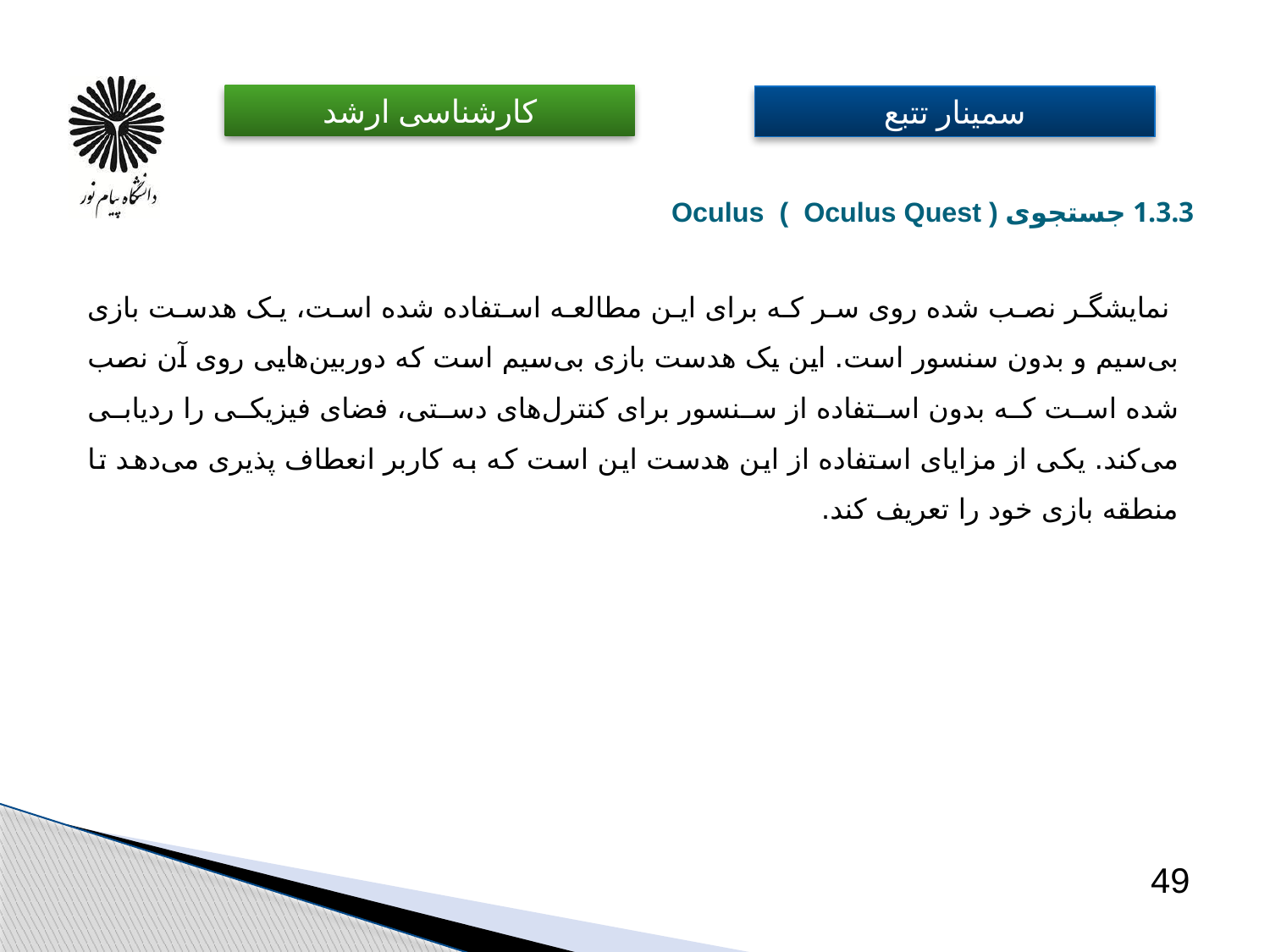

# 1.3.3 جستجوی Oculus  (  Oculus Quest )
 نمایشگر نصب شده روی سر که برای این مطالعه استفاده شده است، یک هدست بازی بی‌سیم و بدون سنسور است. این یک هدست بازی بی‌سیم است که دوربین‌هایی روی آن نصب شده است که بدون استفاده از سنسور برای کنترل‌های دستی، فضای فیزیکی را ردیابی می‌کند. یکی از مزایای استفاده از این هدست این است که به کاربر انعطاف پذیری می‌دهد تا منطقه بازی خود را تعریف کند.
49